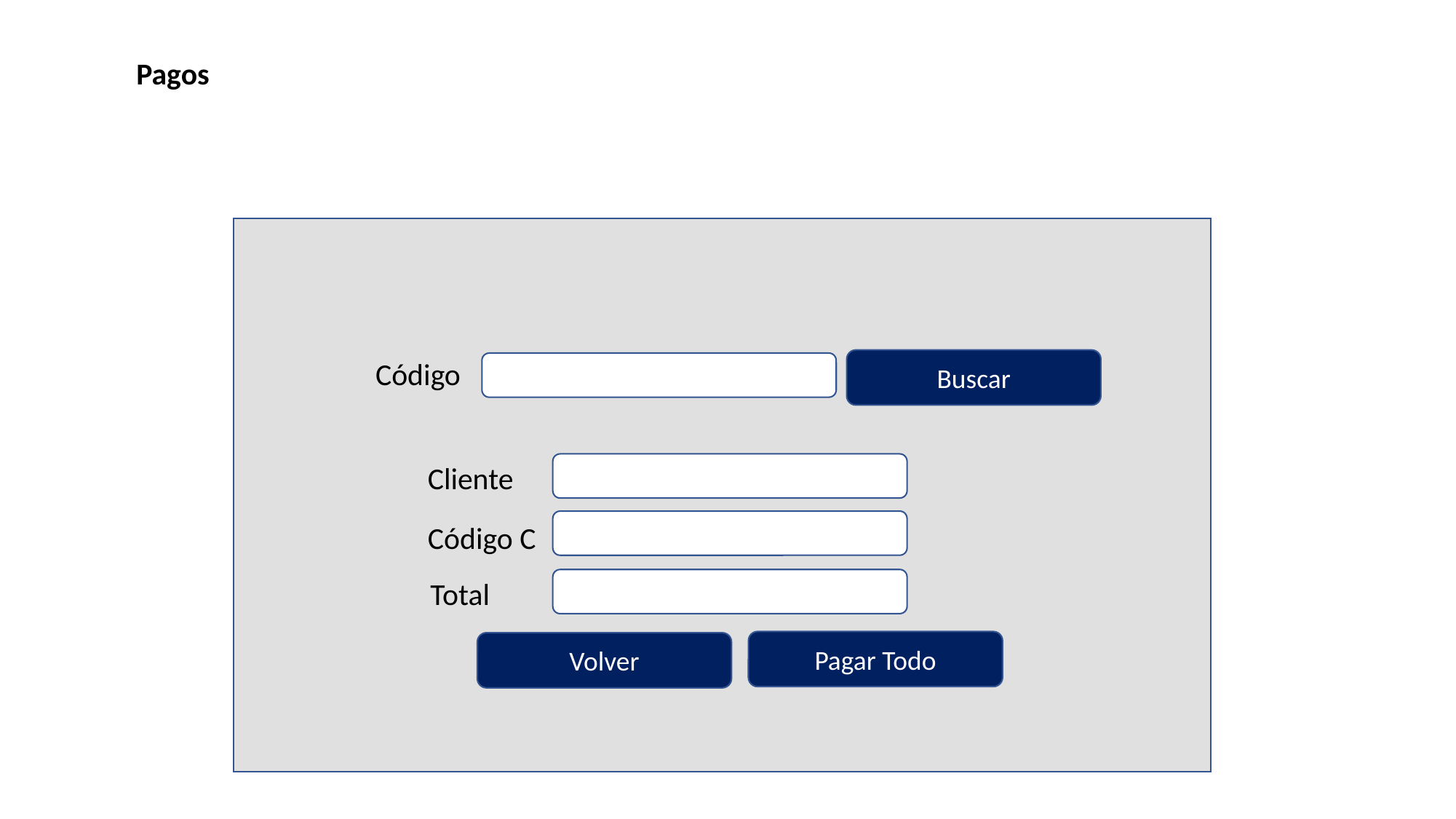

Pagos

Código
Buscar

Cliente

Código C
Total

Pagar Todo
Volver